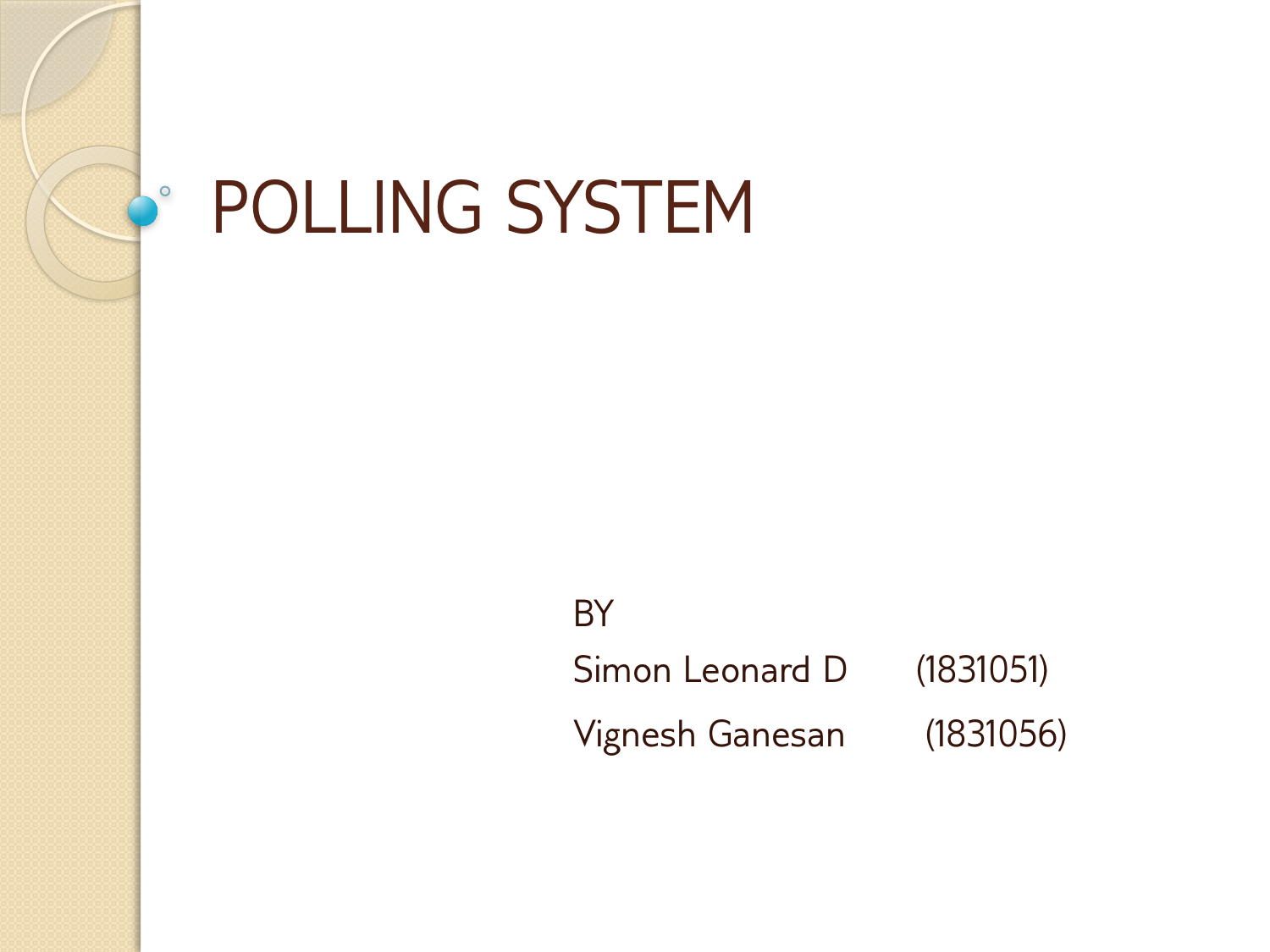

# POLLING SYSTEM
BY
	Simon Leonard D      (1831051)
	Vignesh Ganesan       (1831056)